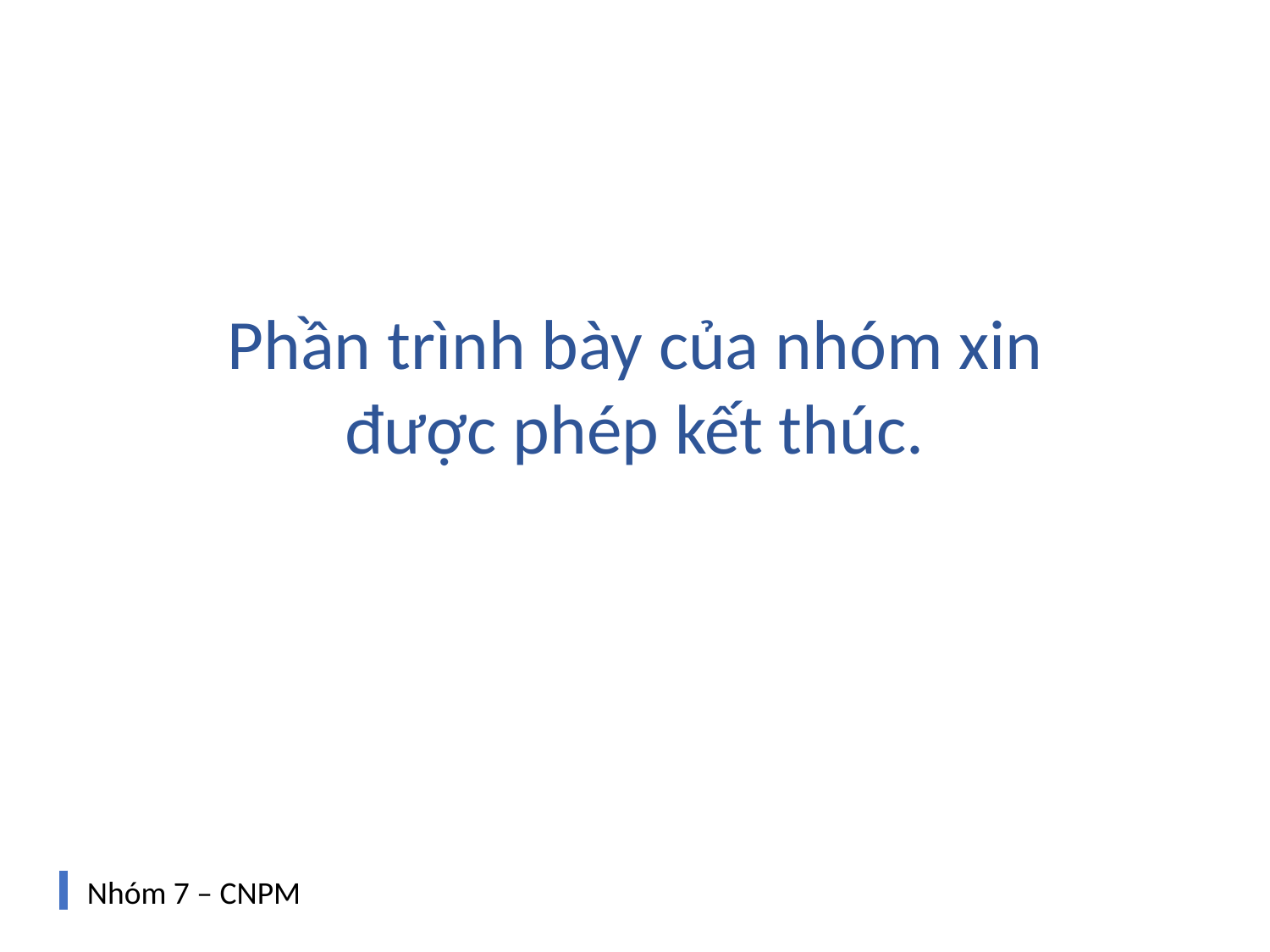

Phần trình bày của nhóm xin được phép kết thúc.
Nhóm 7 – CNPM